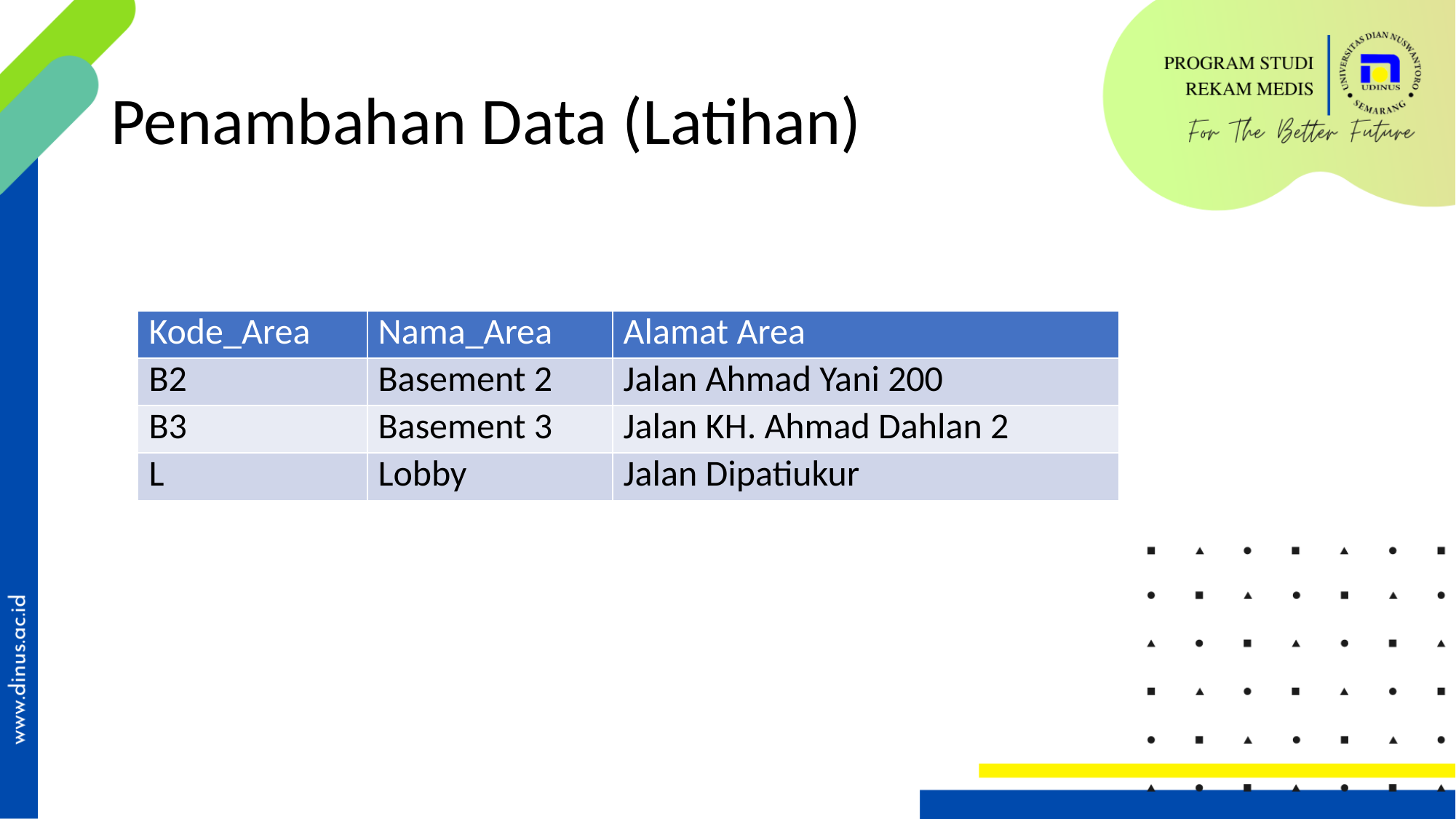

# Penambahan Data (Latihan)
| Kode\_Area | Nama\_Area | Alamat Area |
| --- | --- | --- |
| B2 | Basement 2 | Jalan Ahmad Yani 200 |
| B3 | Basement 3 | Jalan KH. Ahmad Dahlan 2 |
| L | Lobby | Jalan Dipatiukur |